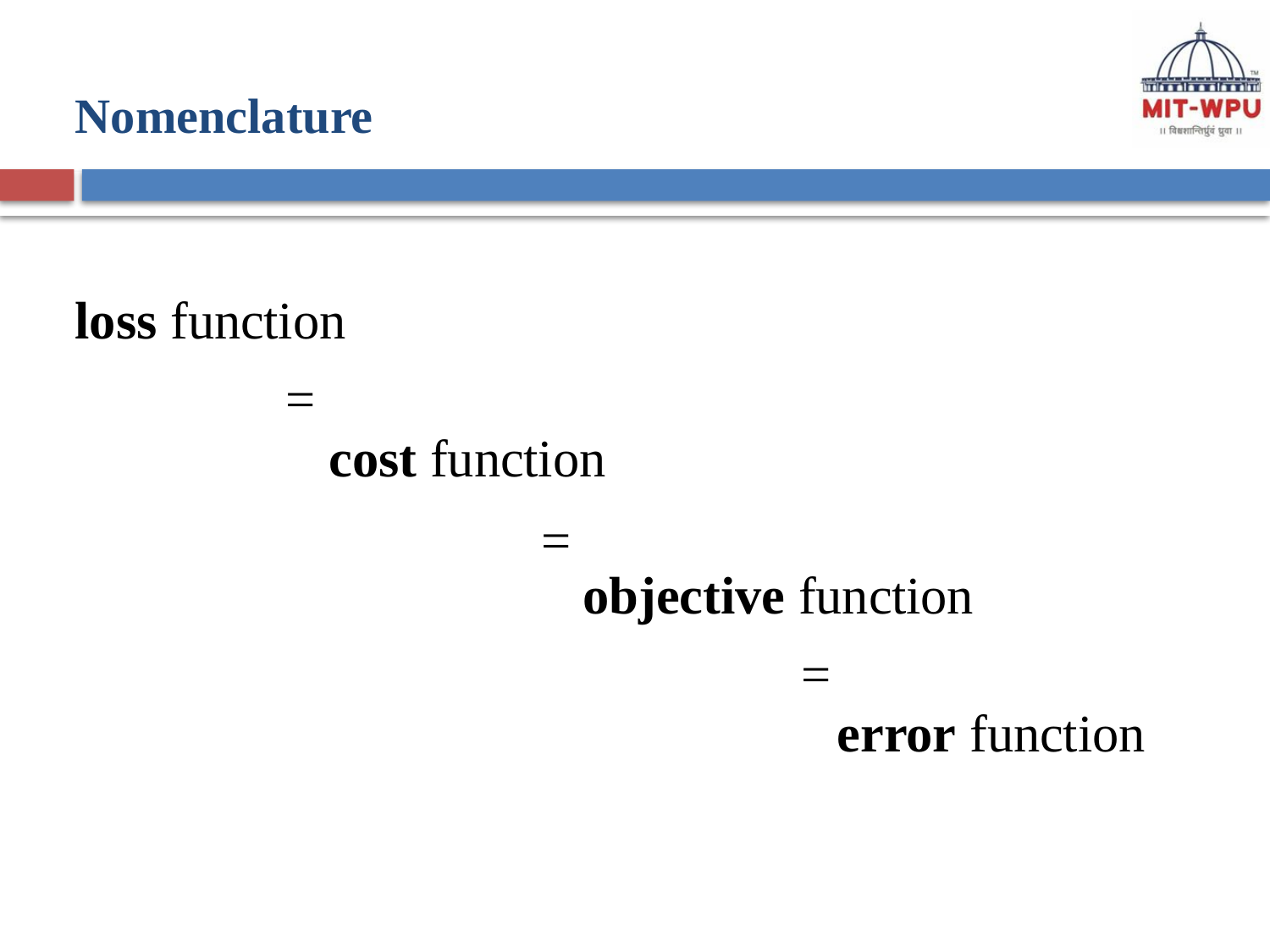

# Nomenclature
loss function
=
cost function
=
objective function
=
error function